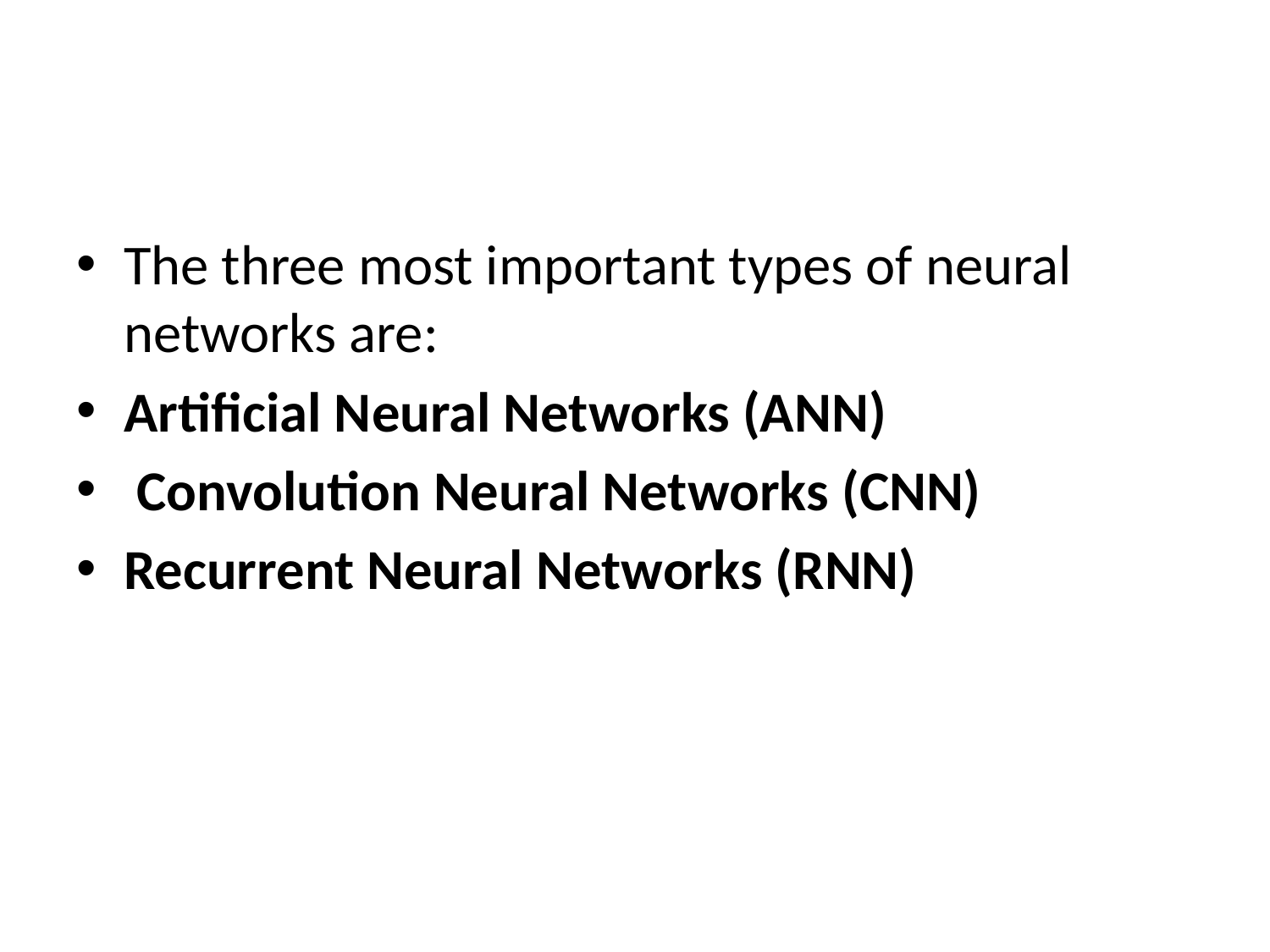

#
The three most important types of neural networks are:
Artificial Neural Networks (ANN)
 Convolution Neural Networks (CNN)
Recurrent Neural Networks (RNN)